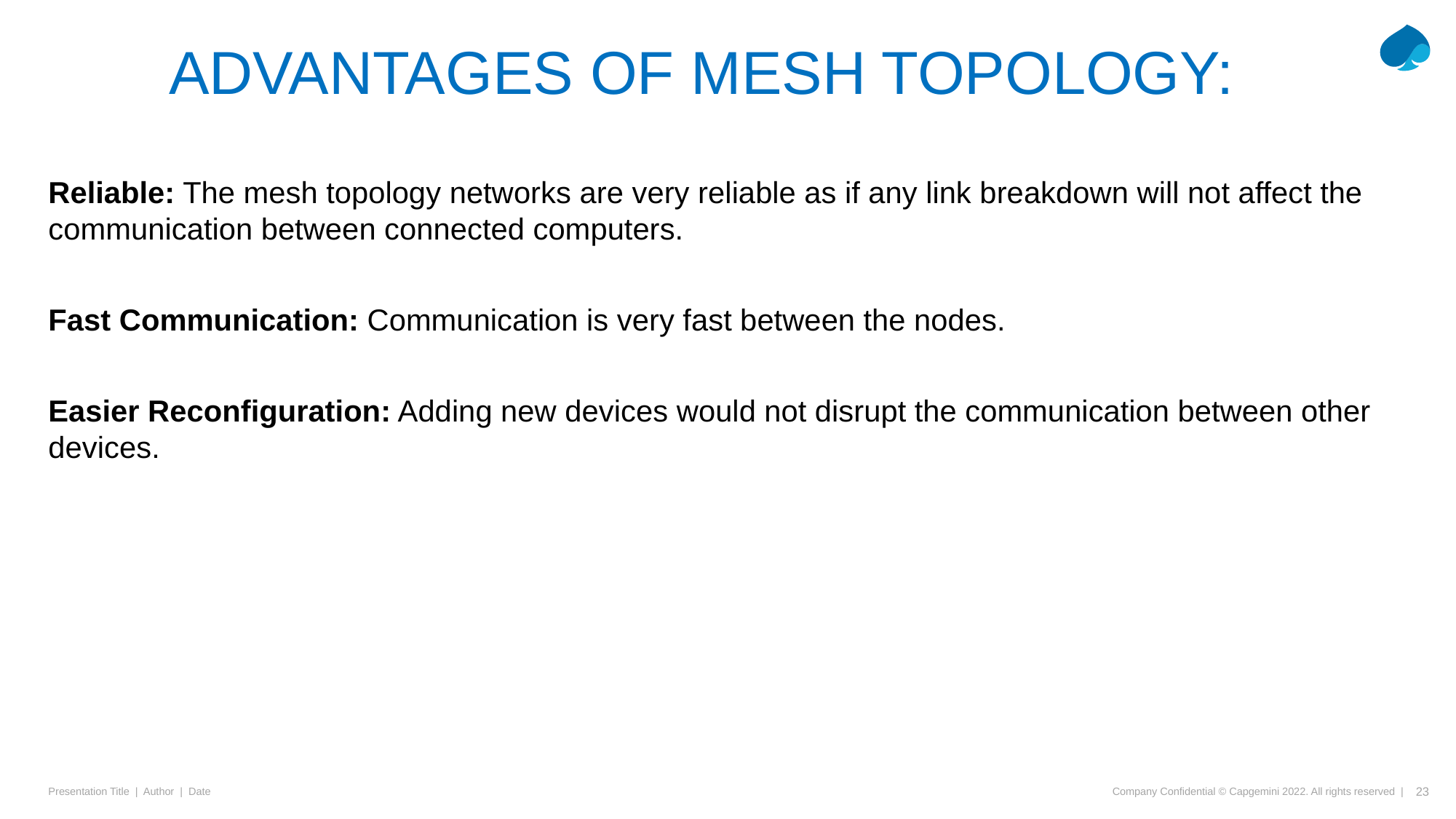

# Advantages of Mesh topology:

Reliable: The mesh topology networks are very reliable as if any link breakdown will not affect the communication between connected computers.

Fast Communication: Communication is very fast between the nodes.

Easier Reconfiguration: Adding new devices would not disrupt the communication between other devices.